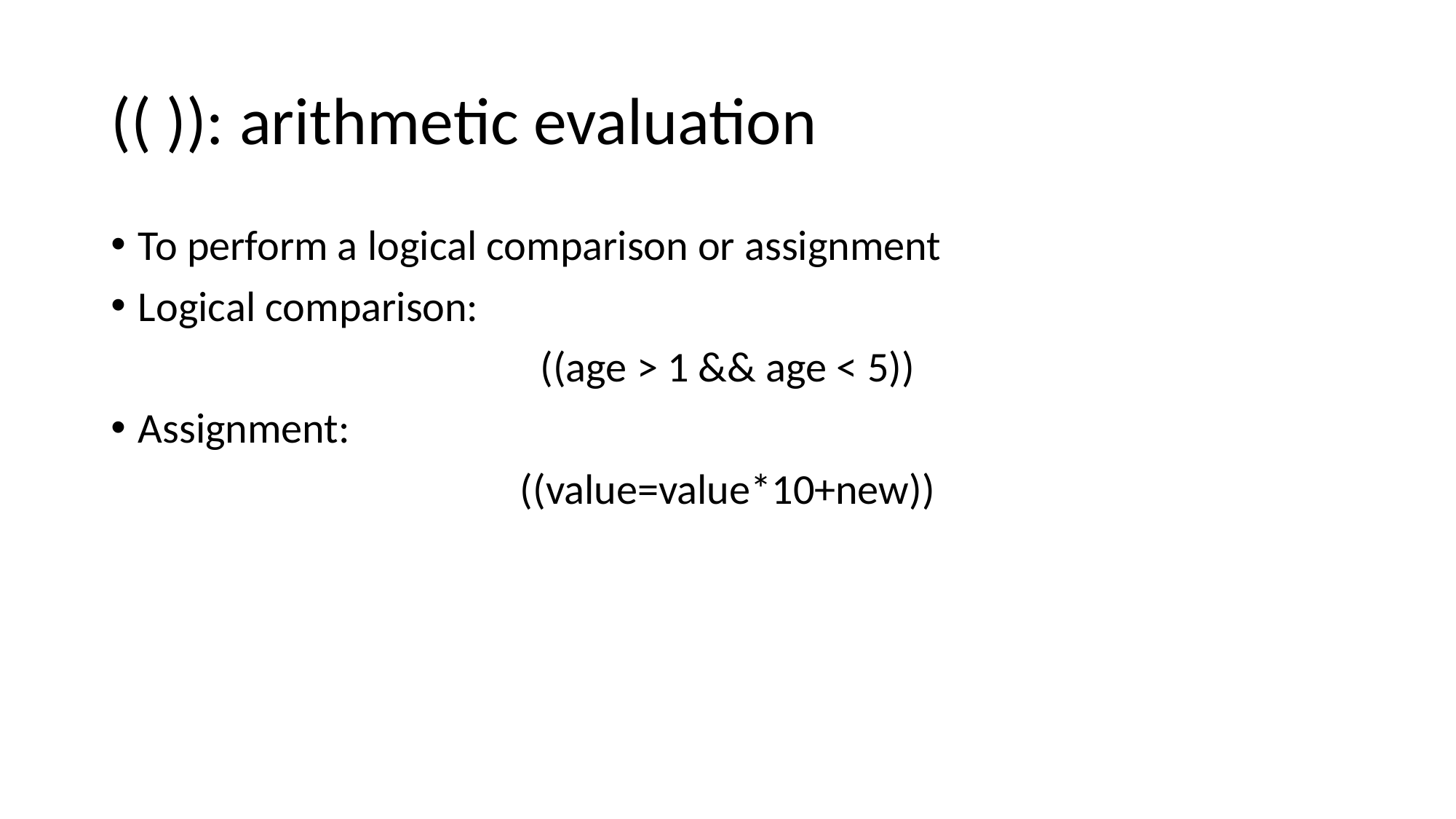

# (( )): arithmetic evaluation
To perform a logical comparison or assignment
Logical comparison:
((age > 1 && age < 5))
Assignment:
((value=value*10+new))